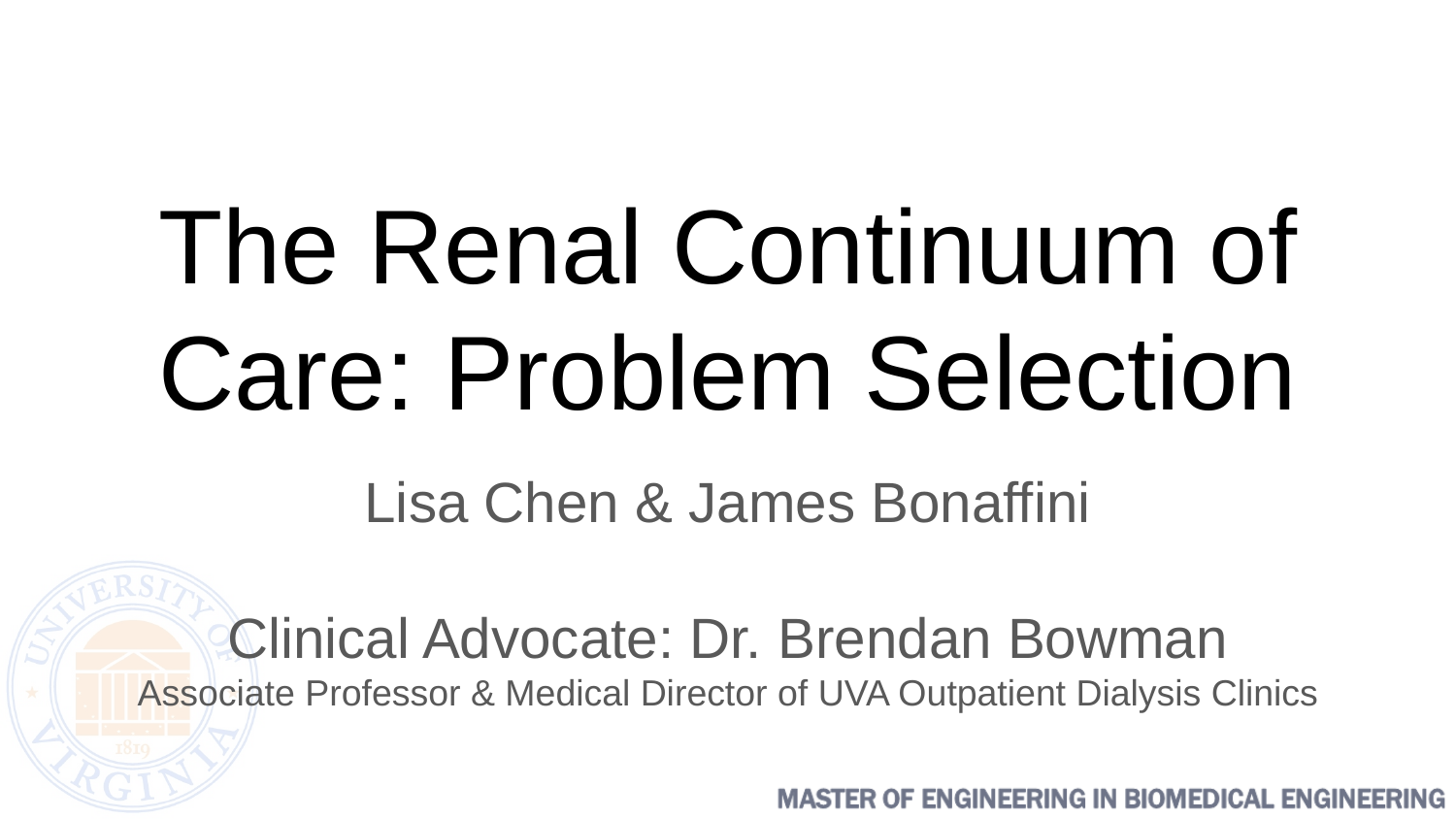

# The Renal Continuum of Care: Problem Selection
Lisa Chen & James Bonaffini

Clinical Advocate: Dr. Brendan Bowman
Associate Professor & Medical Director of UVA Outpatient Dialysis Clinics